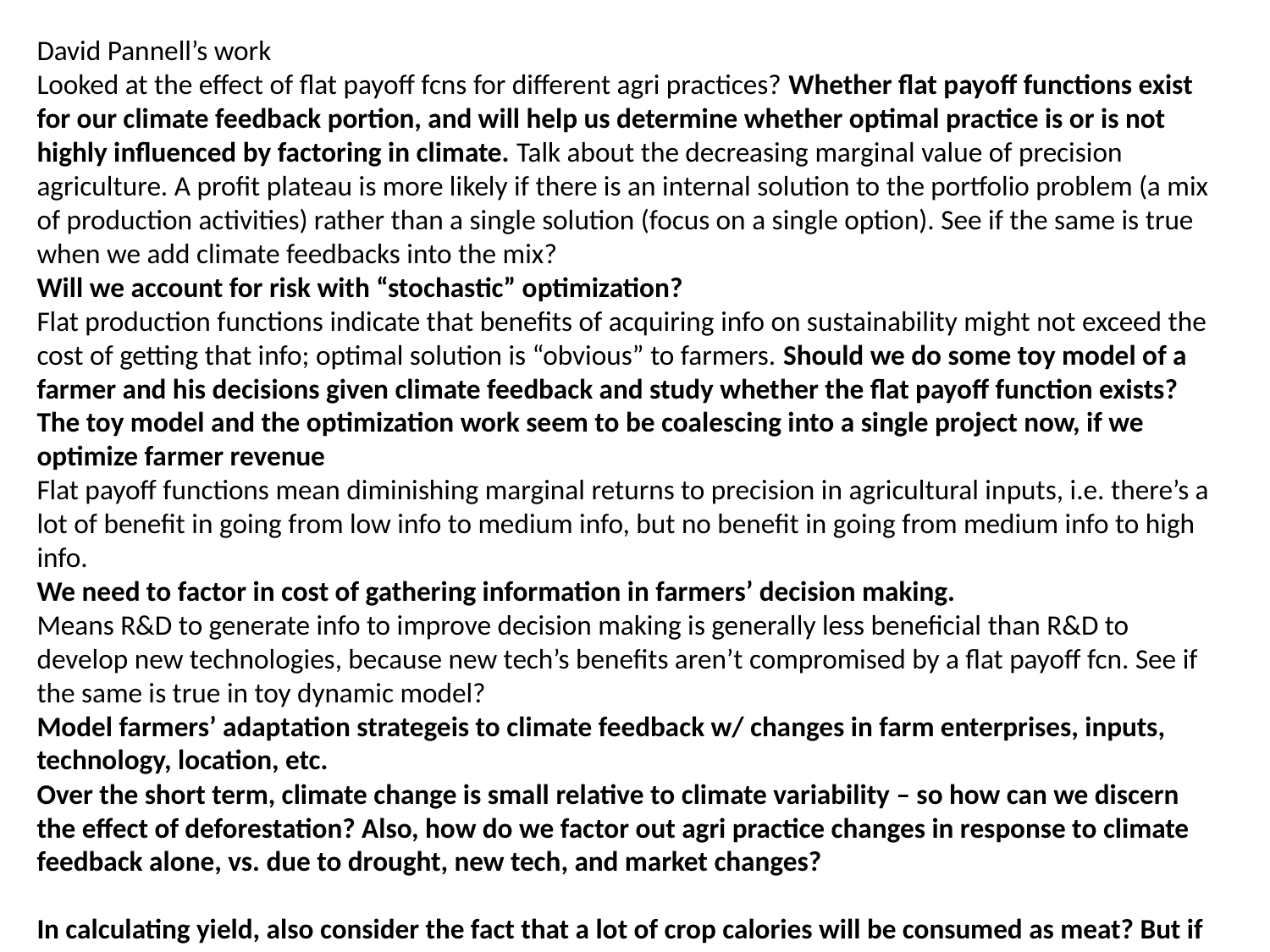

David Pannell’s work
Looked at the effect of flat payoff fcns for different agri practices? Whether flat payoff functions exist for our climate feedback portion, and will help us determine whether optimal practice is or is not highly influenced by factoring in climate. Talk about the decreasing marginal value of precision agriculture. A profit plateau is more likely if there is an internal solution to the portfolio problem (a mix of production activities) rather than a single solution (focus on a single option). See if the same is true when we add climate feedbacks into the mix?
Will we account for risk with “stochastic” optimization?
Flat production functions indicate that benefits of acquiring info on sustainability might not exceed the cost of getting that info; optimal solution is “obvious” to farmers. Should we do some toy model of a farmer and his decisions given climate feedback and study whether the flat payoff function exists?
The toy model and the optimization work seem to be coalescing into a single project now, if we optimize farmer revenue
Flat payoff functions mean diminishing marginal returns to precision in agricultural inputs, i.e. there’s a lot of benefit in going from low info to medium info, but no benefit in going from medium info to high info.
We need to factor in cost of gathering information in farmers’ decision making.
Means R&D to generate info to improve decision making is generally less beneficial than R&D to develop new technologies, because new tech’s benefits aren’t compromised by a flat payoff fcn. See if the same is true in toy dynamic model?
Model farmers’ adaptation strategeis to climate feedback w/ changes in farm enterprises, inputs, technology, location, etc.
Over the short term, climate change is small relative to climate variability – so how can we discern the effect of deforestation? Also, how do we factor out agri practice changes in response to climate feedback alone, vs. due to drought, new tech, and market changes?

In calculating yield, also consider the fact that a lot of crop calories will be consumed as meat? But if we only care about production, don’t need to model diet types, veg/meat mixes. Can say we don’t consider crops as biofuel and feed.